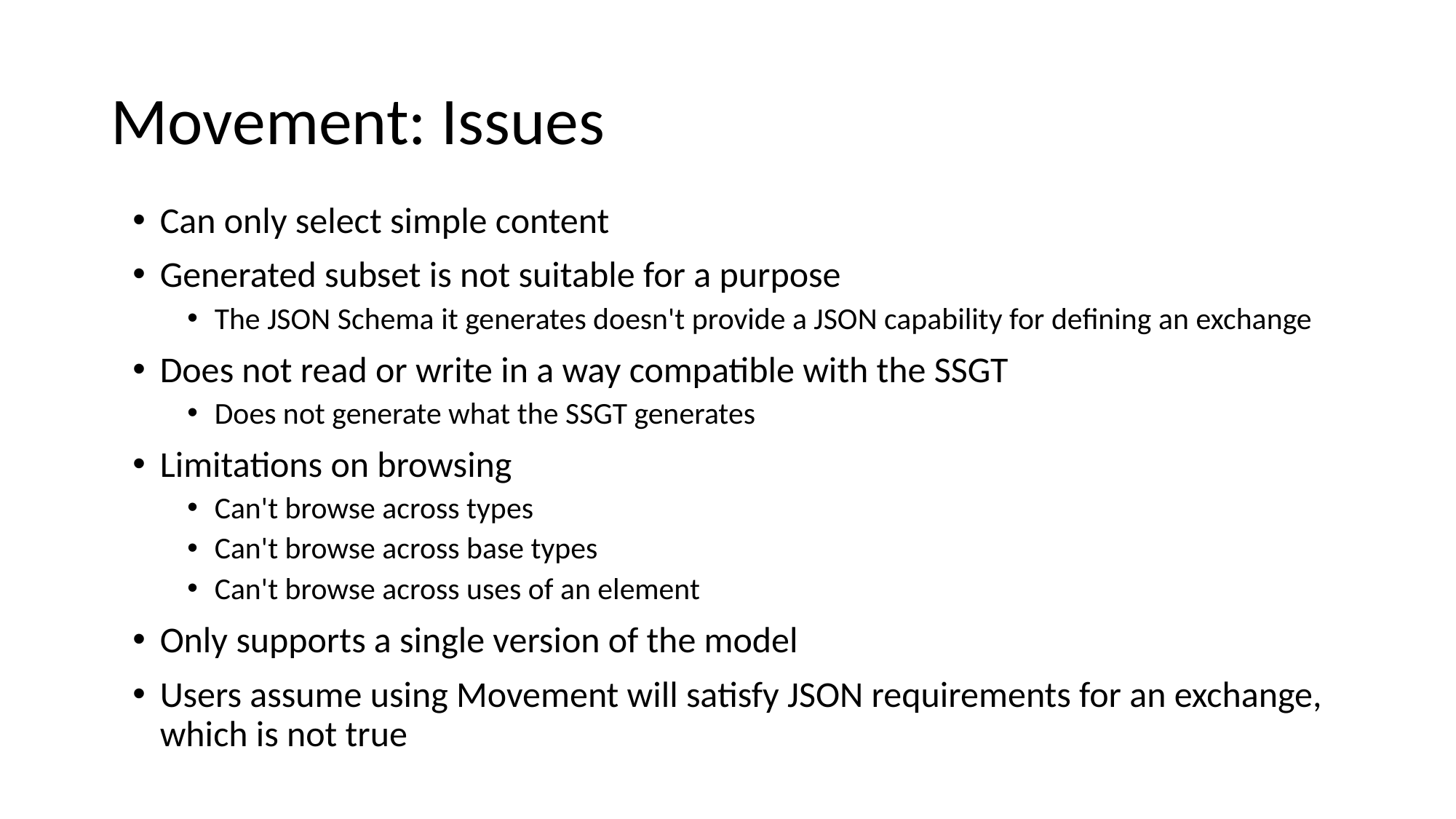

# Movement: Issues
Can only select simple content
Generated subset is not suitable for a purpose
The JSON Schema it generates doesn't provide a JSON capability for defining an exchange
Does not read or write in a way compatible with the SSGT
Does not generate what the SSGT generates
Limitations on browsing
Can't browse across types
Can't browse across base types
Can't browse across uses of an element
Only supports a single version of the model
Users assume using Movement will satisfy JSON requirements for an exchange, which is not true